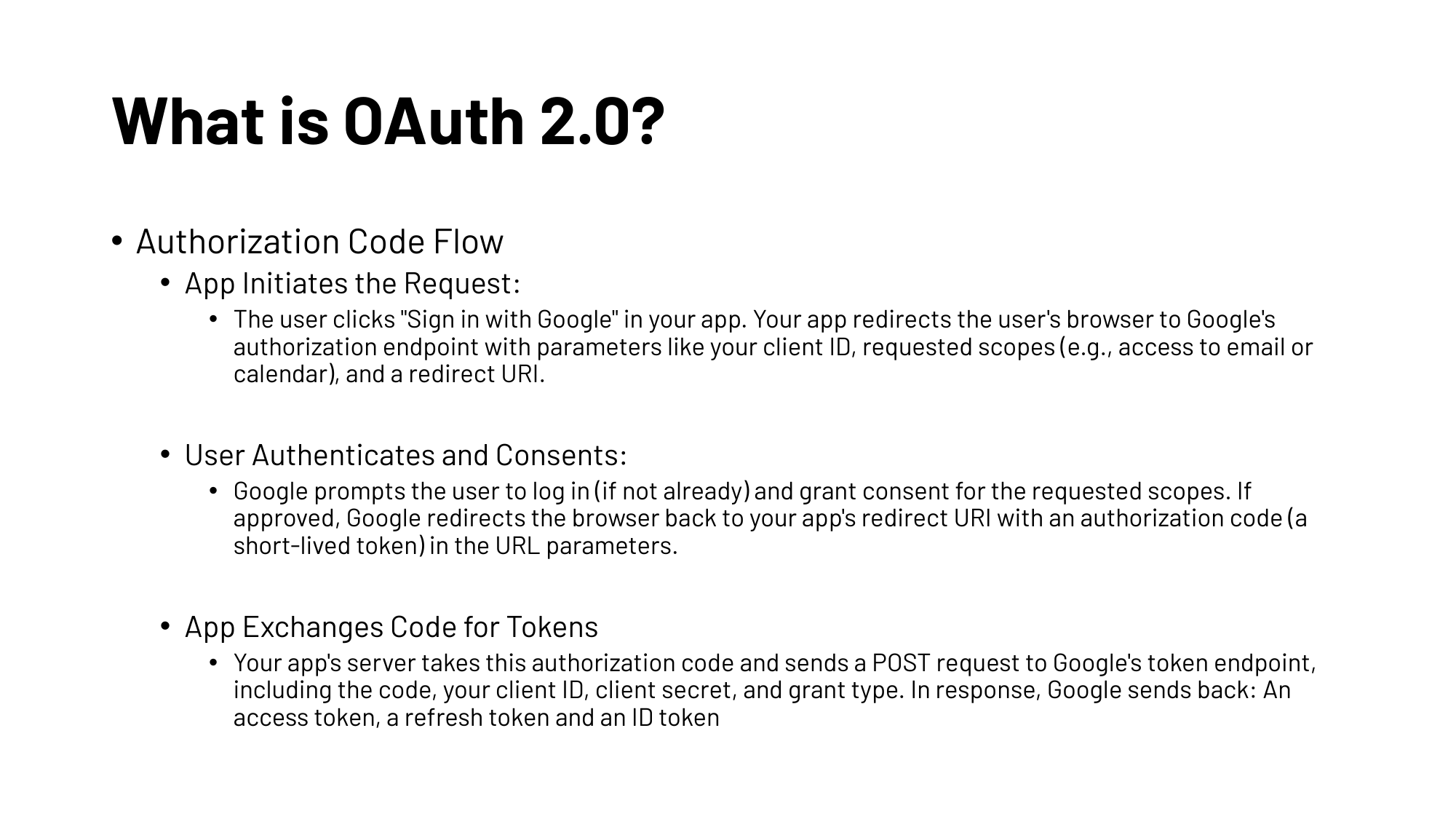

# What is OAuth 2.0?
Authorization Code Flow
App Initiates the Request:
The user clicks "Sign in with Google" in your app. Your app redirects the user's browser to Google's authorization endpoint with parameters like your client ID, requested scopes (e.g., access to email or calendar), and a redirect URI.

User Authenticates and Consents:
Google prompts the user to log in (if not already) and grant consent for the requested scopes. If approved, Google redirects the browser back to your app's redirect URI with an authorization code (a short-lived token) in the URL parameters.

App Exchanges Code for Tokens
Your app's server takes this authorization code and sends a POST request to Google's token endpoint, including the code, your client ID, client secret, and grant type. In response, Google sends back: An access token, a refresh token and an ID token